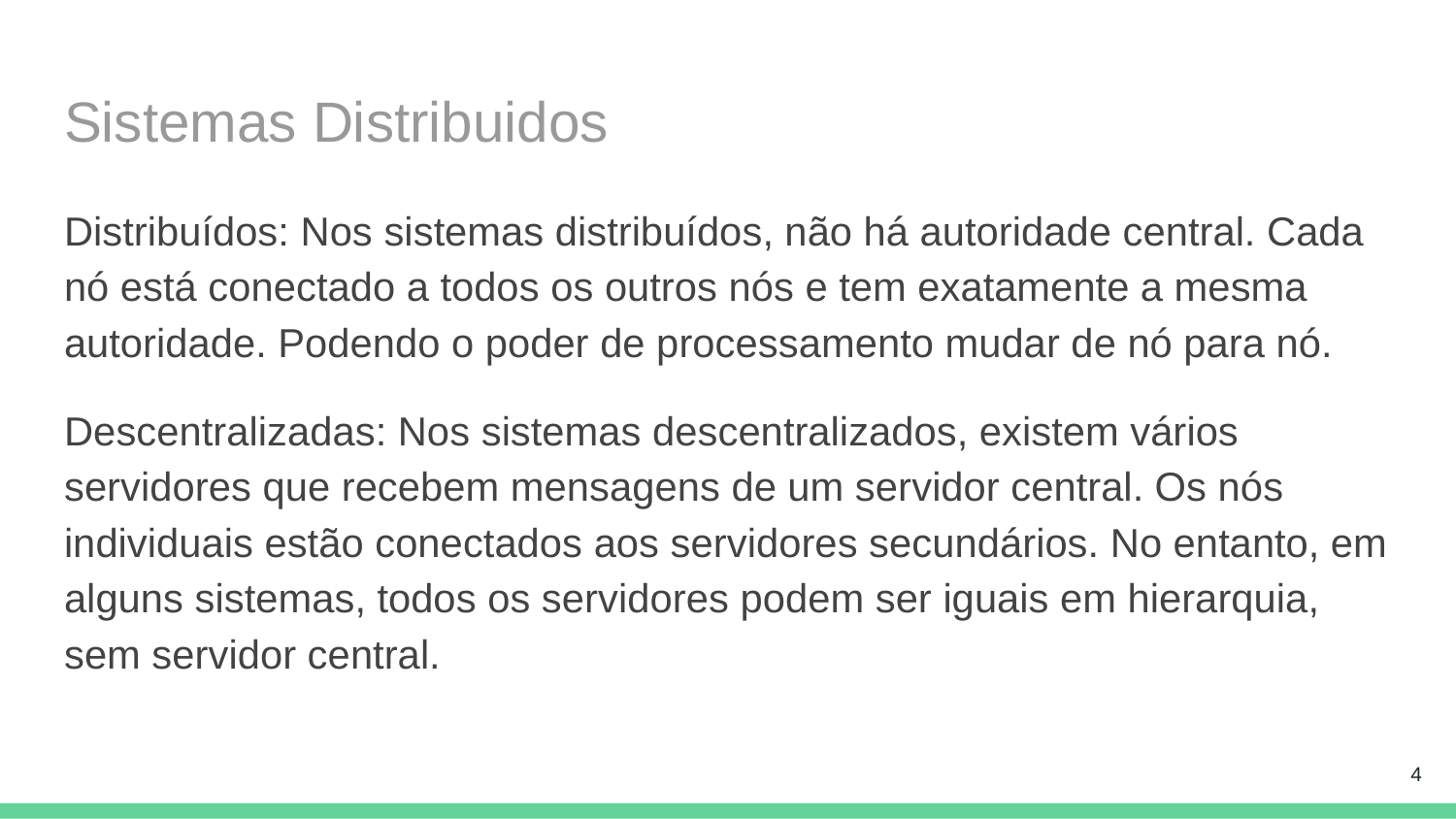

# Sistemas Distribuidos
Distribuídos: Nos sistemas distribuídos, não há autoridade central. Cada nó está conectado a todos os outros nós e tem exatamente a mesma autoridade. Podendo o poder de processamento mudar de nó para nó.
Descentralizadas: Nos sistemas descentralizados, existem vários servidores que recebem mensagens de um servidor central. Os nós individuais estão conectados aos servidores secundários. No entanto, em alguns sistemas, todos os servidores podem ser iguais em hierarquia, sem servidor central.
4